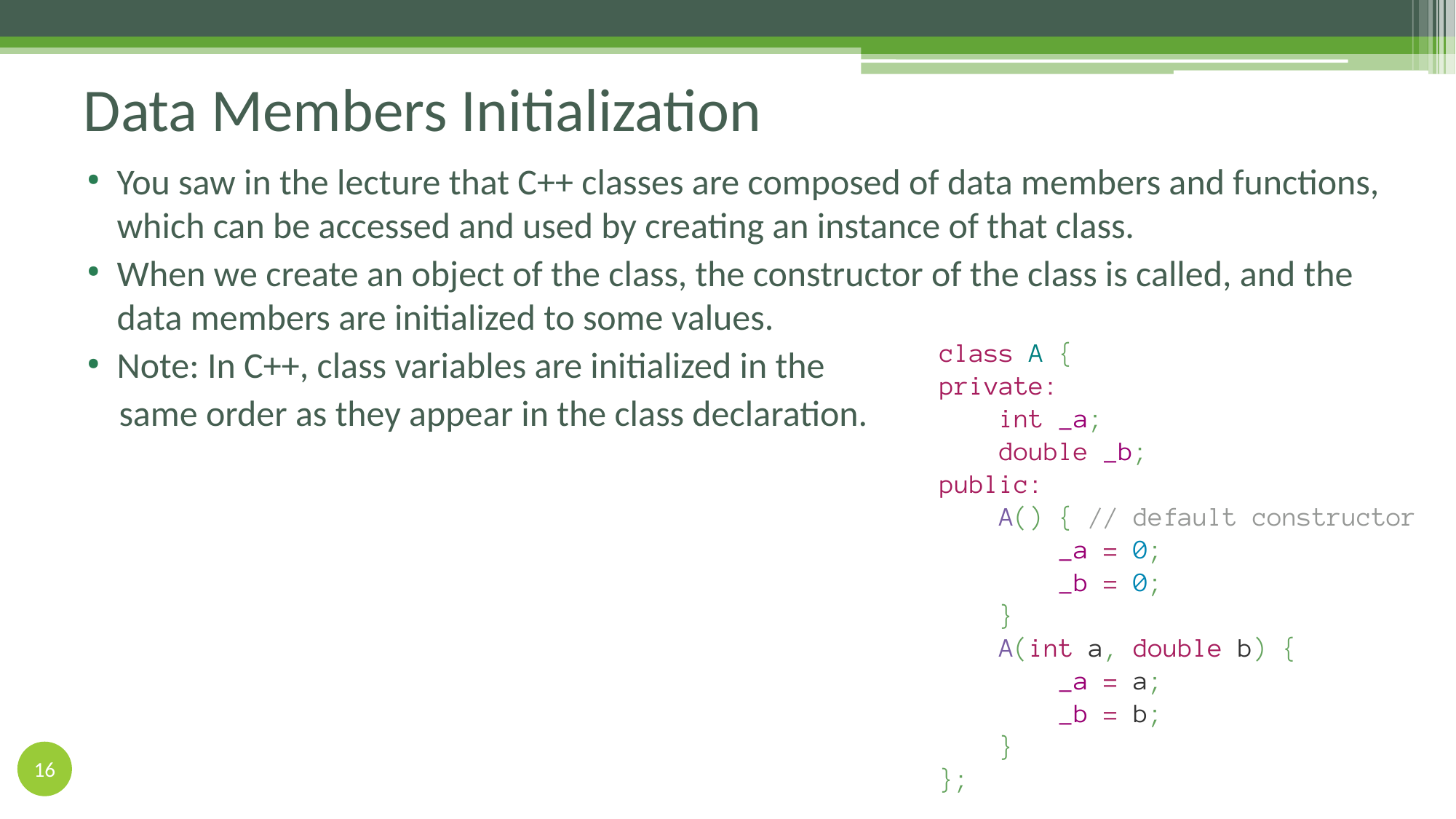

# Data Members Initialization

You saw in the lecture that C++ classes are composed of data members and functions, which can be accessed and used by creating an instance of that class.
When we create an object of the class, the constructor of the class is called, and the data members are initialized to some values.
Note: In C++, class variables are initialized in the
    same order as they appear in the class declaration.

class A {
private:
    int _a;
    double _b;
public:
    A() { // default constructor
        _a = 0;
        _b = 0;
    }
    A(int a, double b) {
        _a = a;
        _b = b;
    }
};